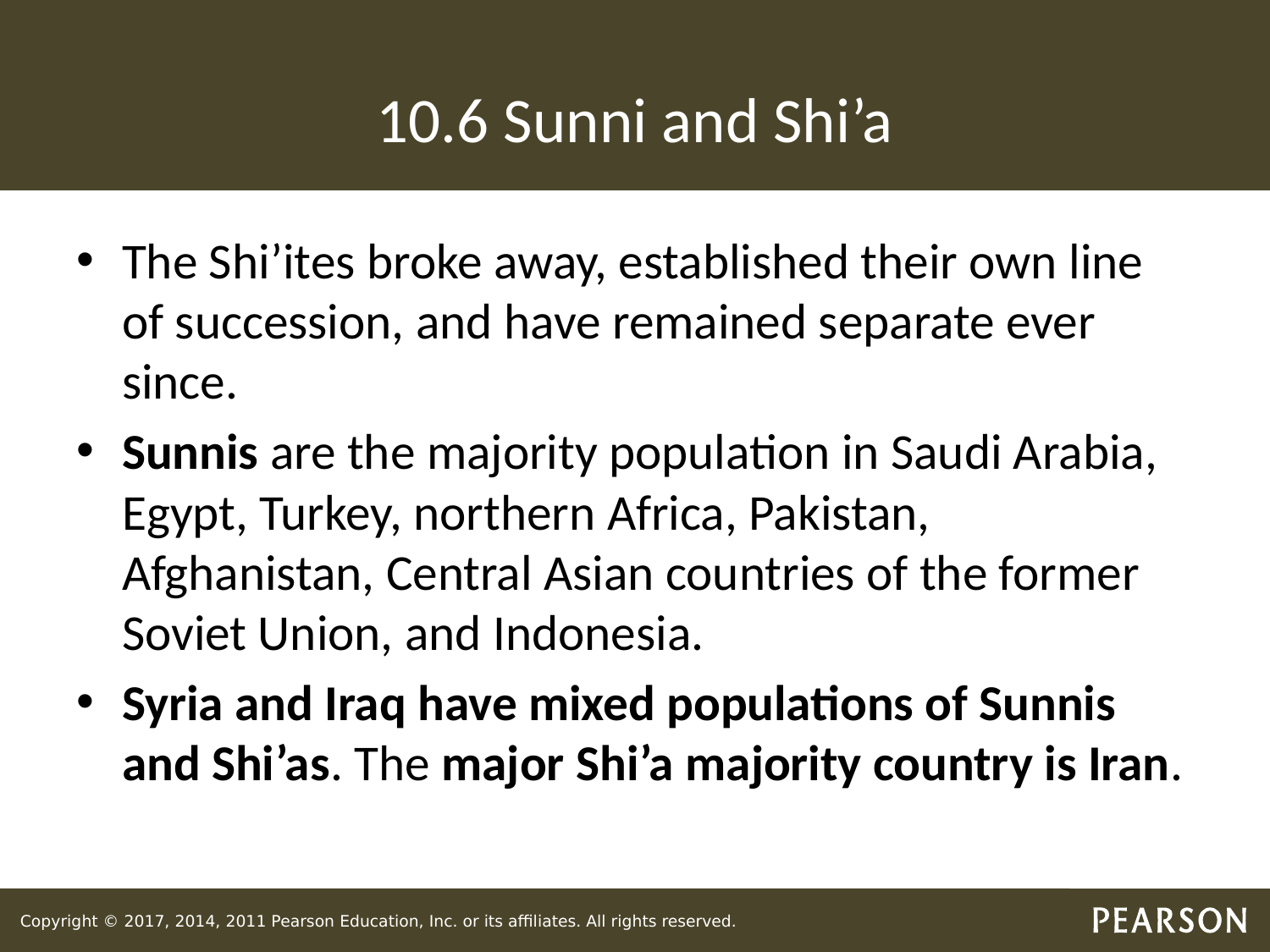

# 10.6 Sunni and Shi’a
The Shi’ites broke away, established their own line of succession, and have remained separate ever since.
Sunnis are the majority population in Saudi Arabia, Egypt, Turkey, northern Africa, Pakistan, Afghanistan, Central Asian countries of the former Soviet Union, and Indonesia.
Syria and Iraq have mixed populations of Sunnis and Shi’as. The major Shi’a majority country is Iran.